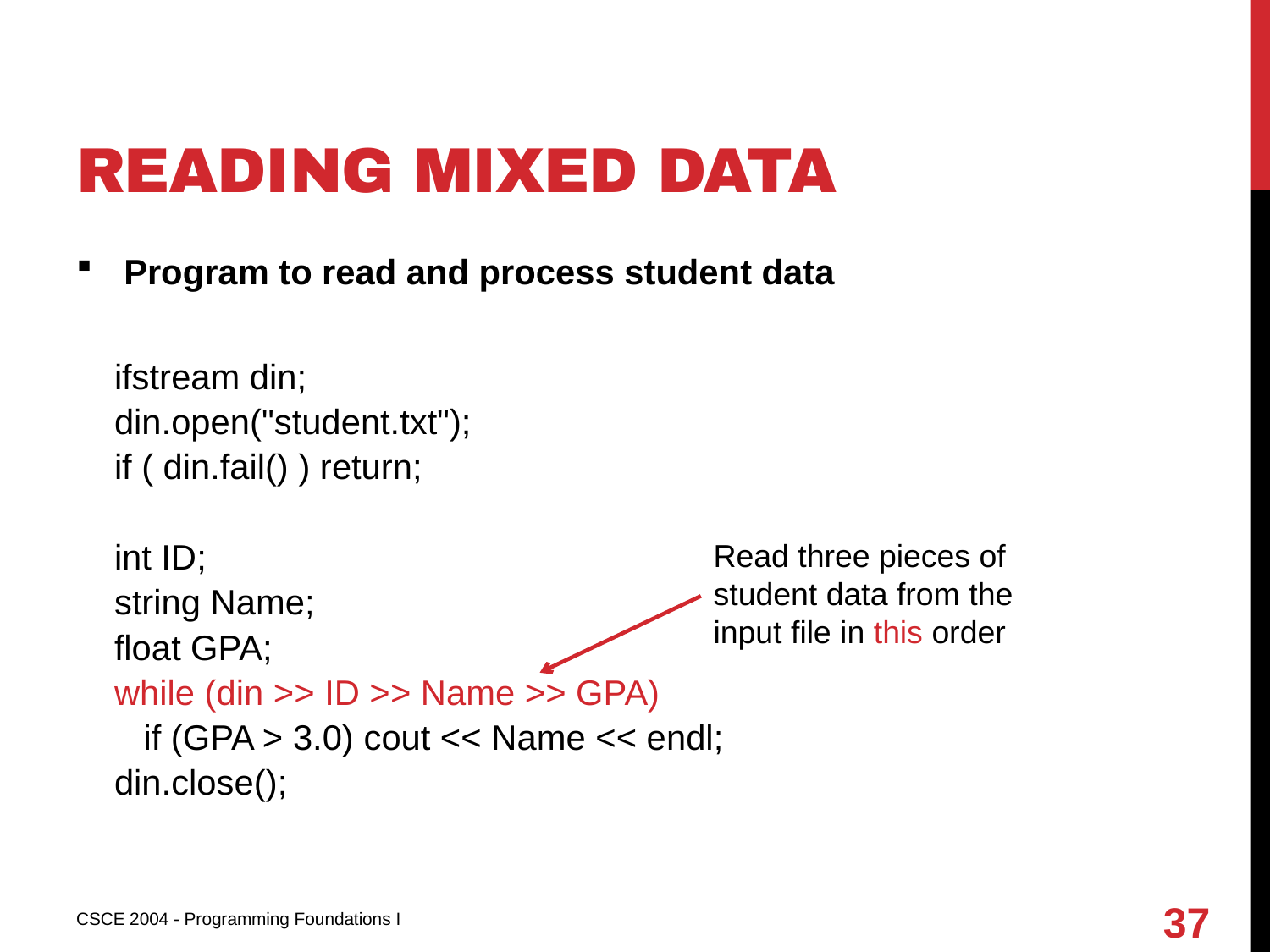

# Reading mixed data
Program to read and process student data

ifstream din;
din.open("student.txt");
if ( din.fail() ) return;

int ID;
string Name;
float GPA;
while (din >> ID >> Name >> GPA)
   if (GPA > 3.0) cout << Name << endl;
din.close();
Read three pieces of student data from the input file in this order
37
CSCE 2004 - Programming Foundations I